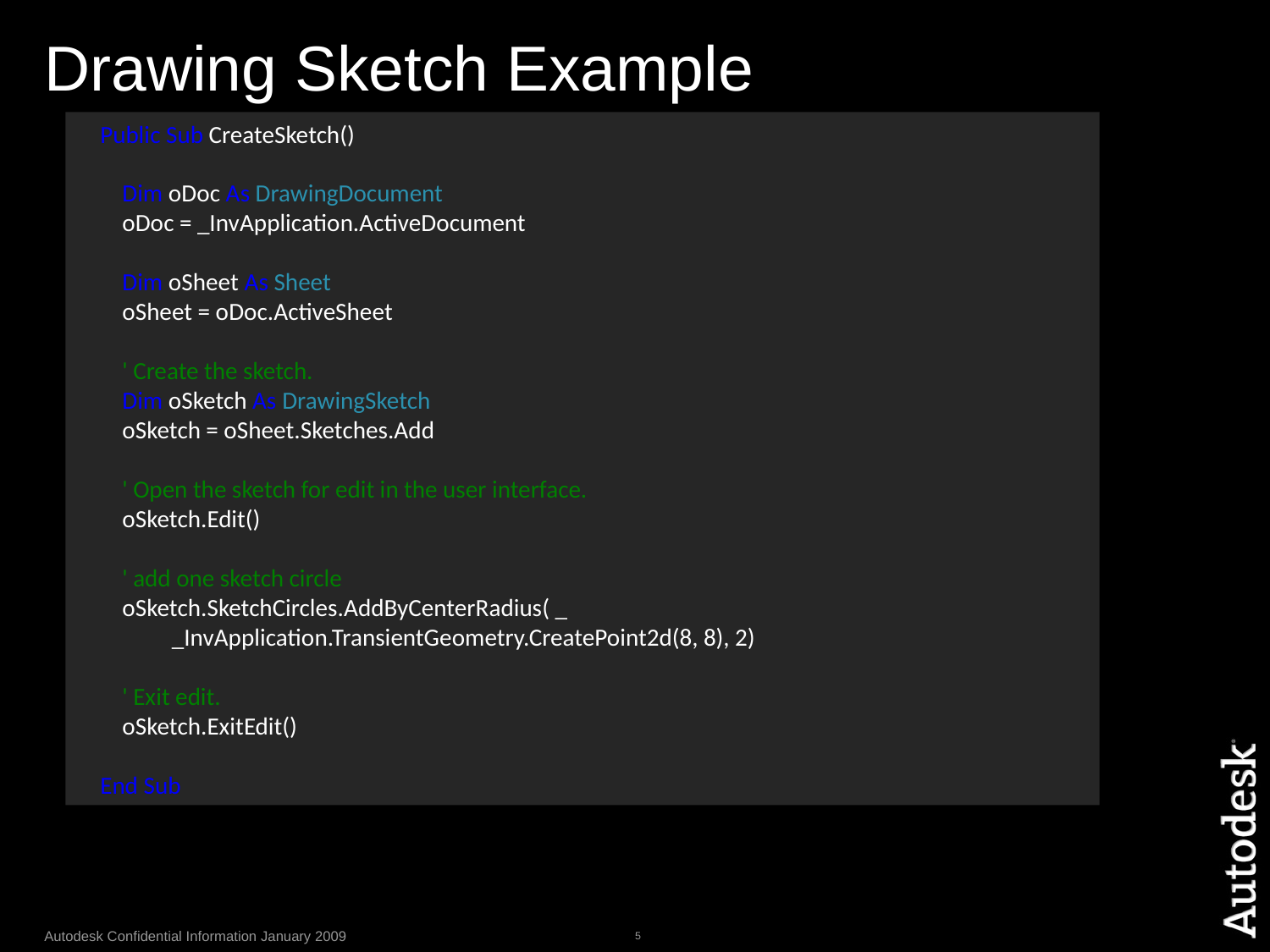

# Drawing Sketch Example
    Public Sub CreateSketch()

        Dim oDoc As DrawingDocument
        oDoc = _InvApplication.ActiveDocument

        Dim oSheet As Sheet
        oSheet = oDoc.ActiveSheet

        ' Create the sketch.
        Dim oSketch As DrawingSketch
        oSketch = oSheet.Sketches.Add

        ' Open the sketch for edit in the user interface.
        oSketch.Edit()
        ' add one sketch circle
        oSketch.SketchCircles.AddByCenterRadius( _
                 _InvApplication.TransientGeometry.CreatePoint2d(8, 8), 2)

        ' Exit edit.
        oSketch.ExitEdit()

    End Sub